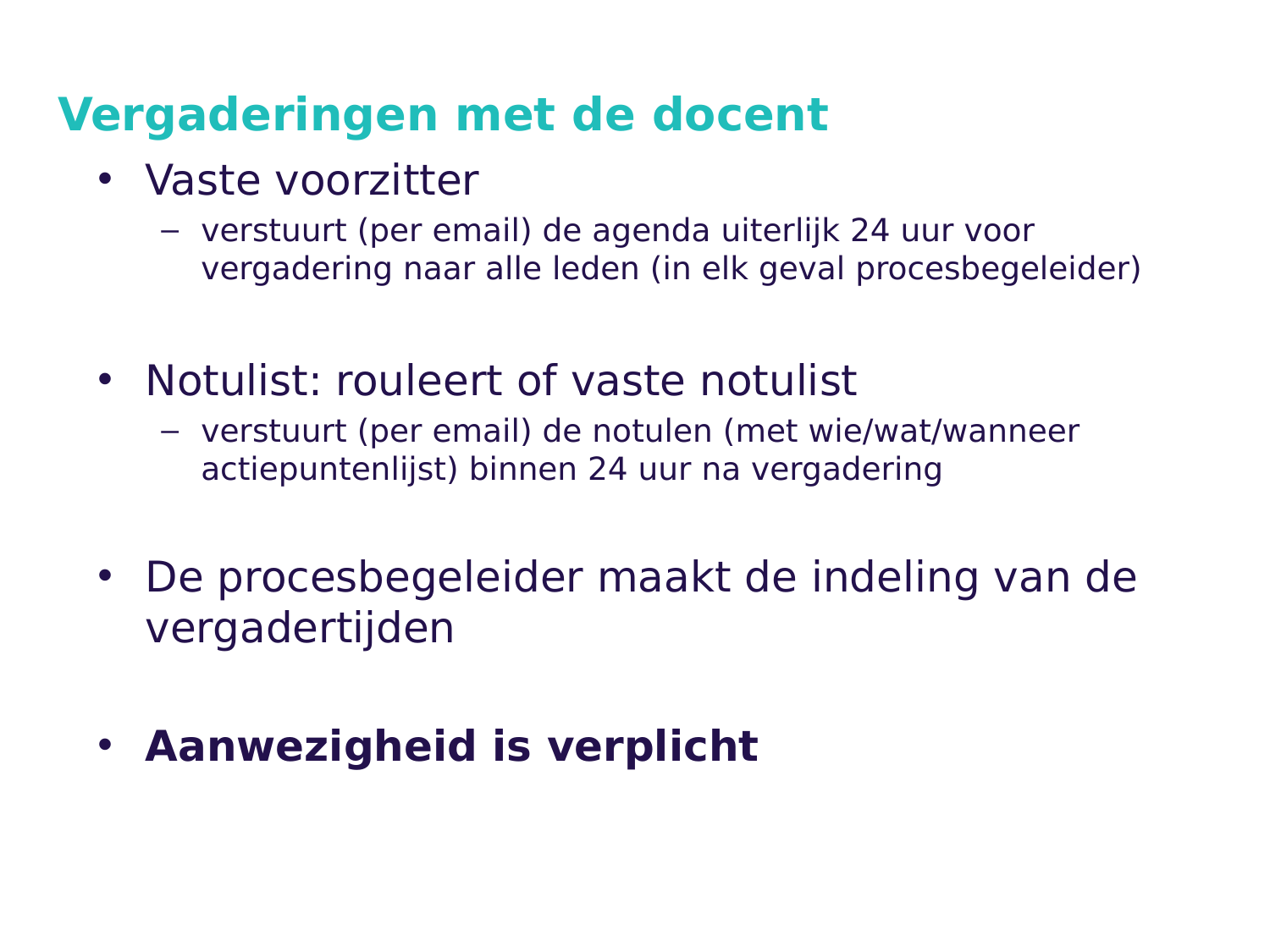

# Vergaderingen met de docent
Vaste voorzitter
verstuurt (per email) de agenda uiterlijk 24 uur voor vergadering naar alle leden (in elk geval procesbegeleider)

Notulist: rouleert of vaste notulist
verstuurt (per email) de notulen (met wie/wat/wanneer actiepuntenlijst) binnen 24 uur na vergadering

De procesbegeleider maakt de indeling van de vergadertijden

Aanwezigheid is verplicht